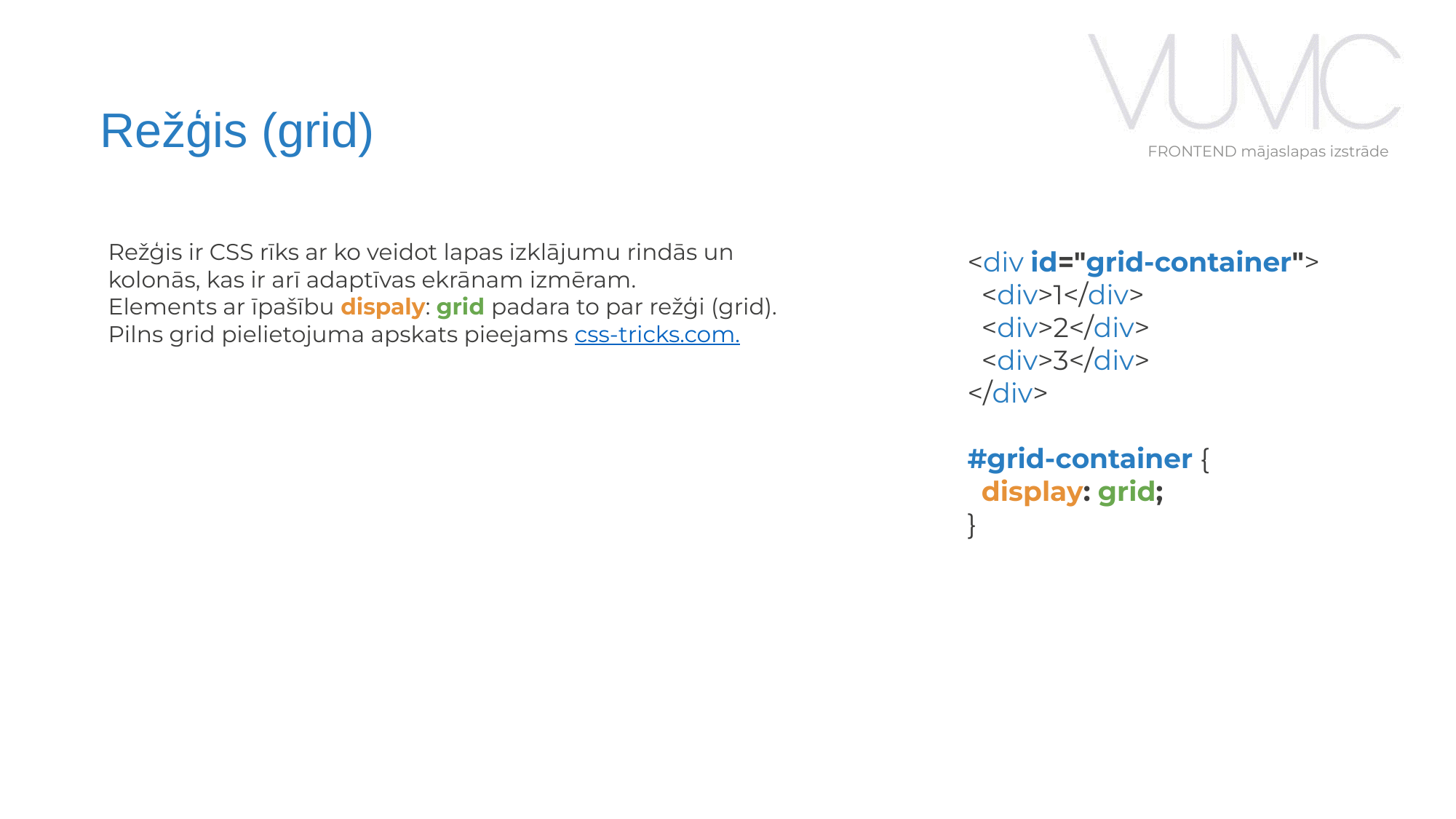

Režģis (grid)
FRONTEND mājaslapas izstrāde
Režģis ir CSS rīks ar ko veidot lapas izklājumu rindās un kolonās, kas ir arī adaptīvas ekrānam izmēram.
Elements ar īpašību dispaly: grid padara to par režģi (grid).
Pilns grid pielietojuma apskats pieejams css-tricks.com.
<div id="grid-container">
  <div>1</div>
  <div>2</div>
  <div>3</div>
</div>

#grid-container {
  display: grid;
}

23